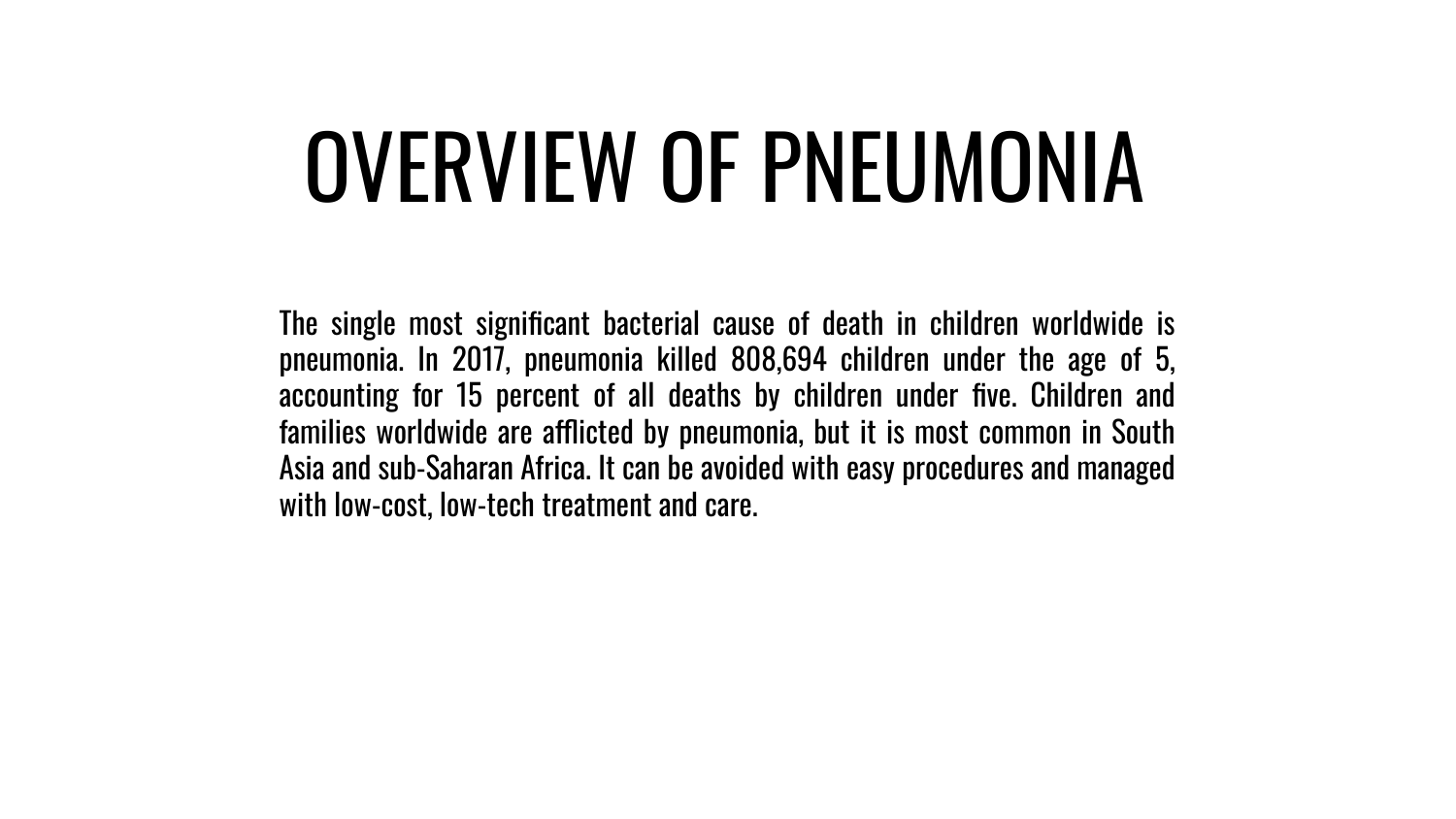

OVERVIEW OF PNEUMONIA
The single most significant bacterial cause of death in children worldwide is pneumonia. In 2017, pneumonia killed 808,694 children under the age of 5, accounting for 15 percent of all deaths by children under five. Children and families worldwide are afflicted by pneumonia, but it is most common in South Asia and sub-Saharan Africa. It can be avoided with easy procedures and managed with low-cost, low-tech treatment and care.